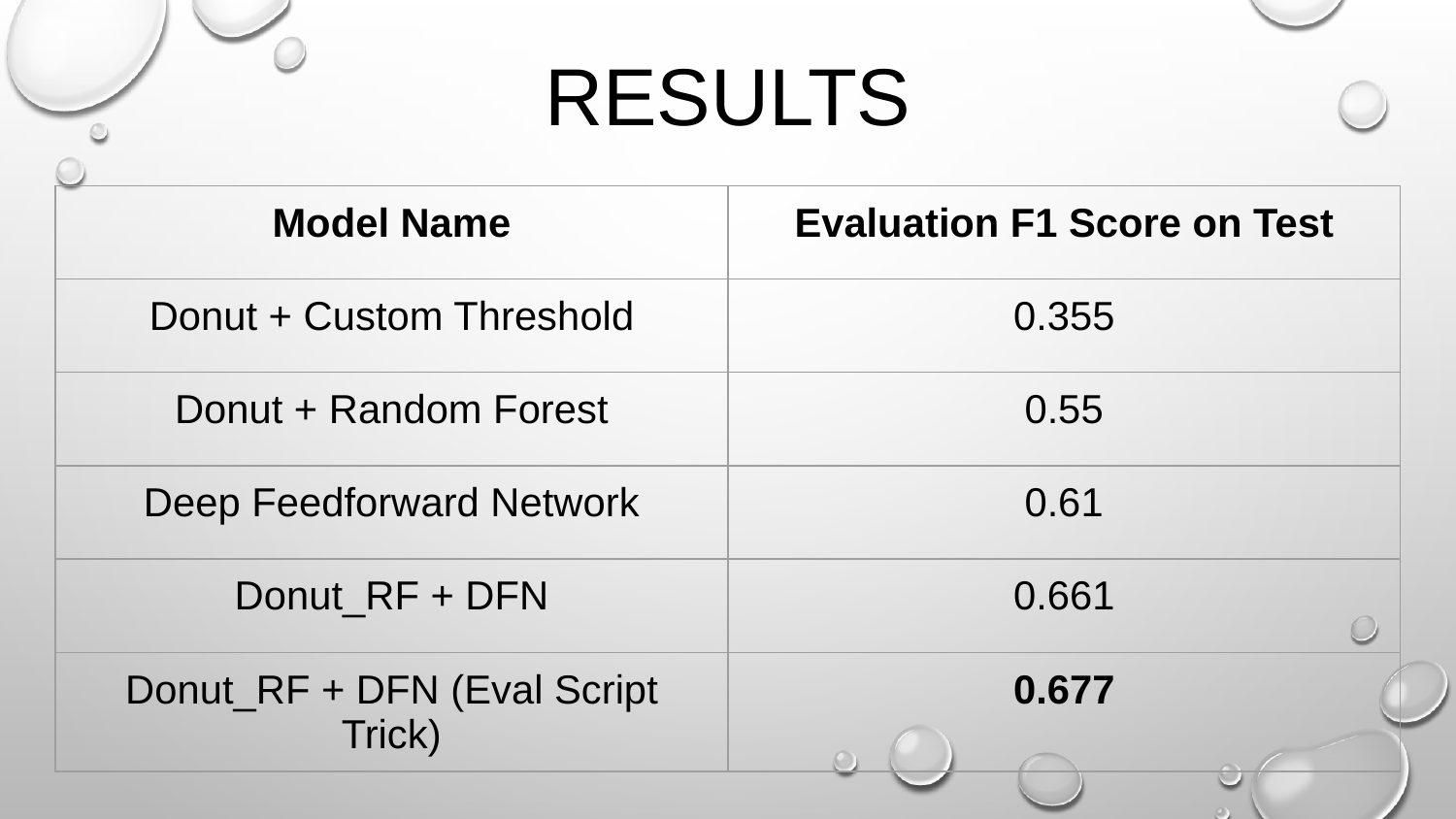

# RESULTS
| Model Name | Evaluation F1 Score on Test |
| --- | --- |
| Donut + Custom Threshold | 0.355 |
| Donut + Random Forest | 0.55 |
| Deep Feedforward Network | 0.61 |
| Donut\_RF + DFN | 0.661 |
| Donut\_RF + DFN (Eval Script Trick) | 0.677 |